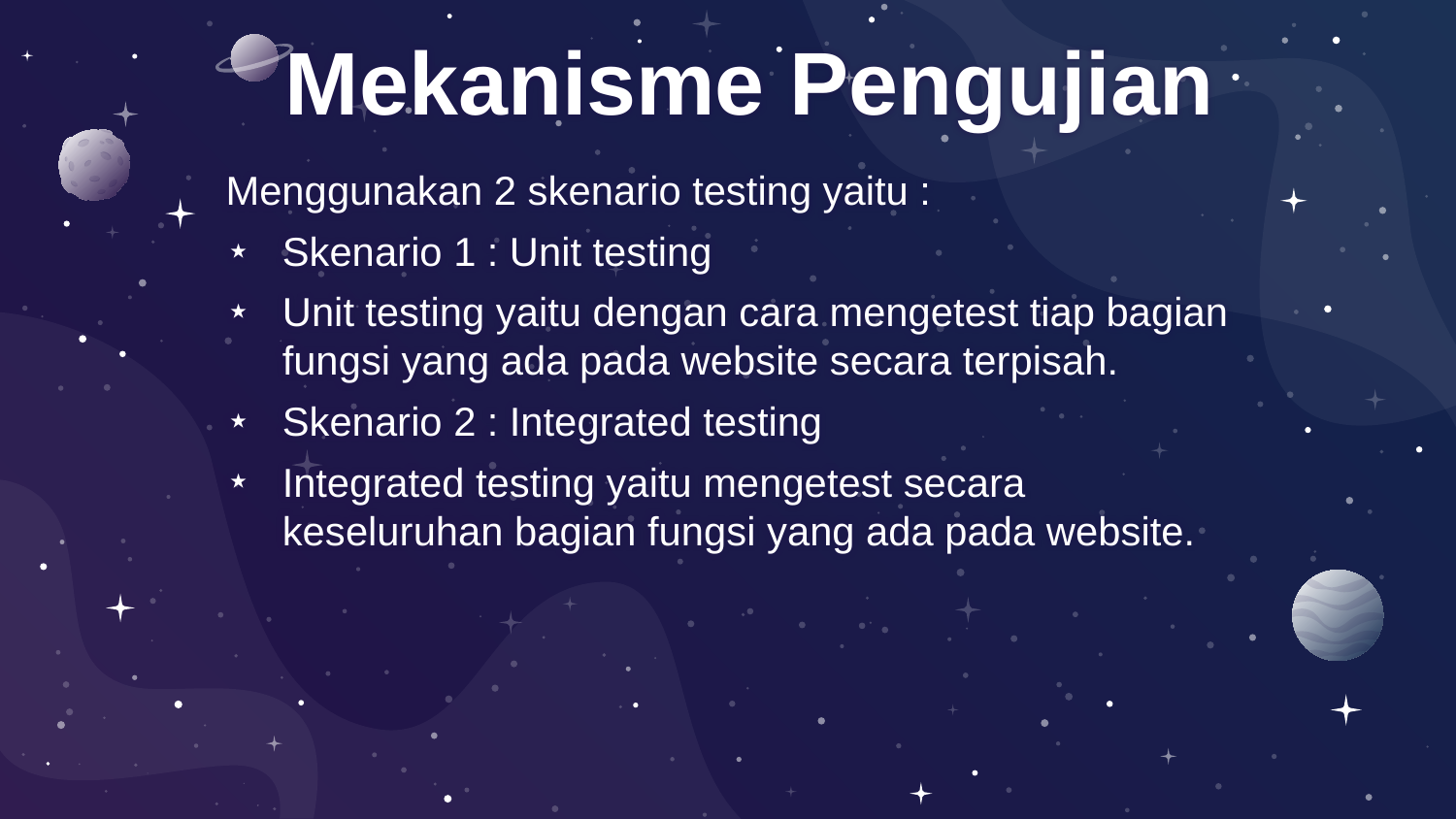

# Mekanisme Pengujian
Menggunakan 2 skenario testing yaitu :
Skenario 1 : Unit testing
Unit testing yaitu dengan cara mengetest tiap bagian fungsi yang ada pada website secara terpisah.
Skenario 2 : Integrated testing
Integrated testing yaitu mengetest secara keseluruhan bagian fungsi yang ada pada website.